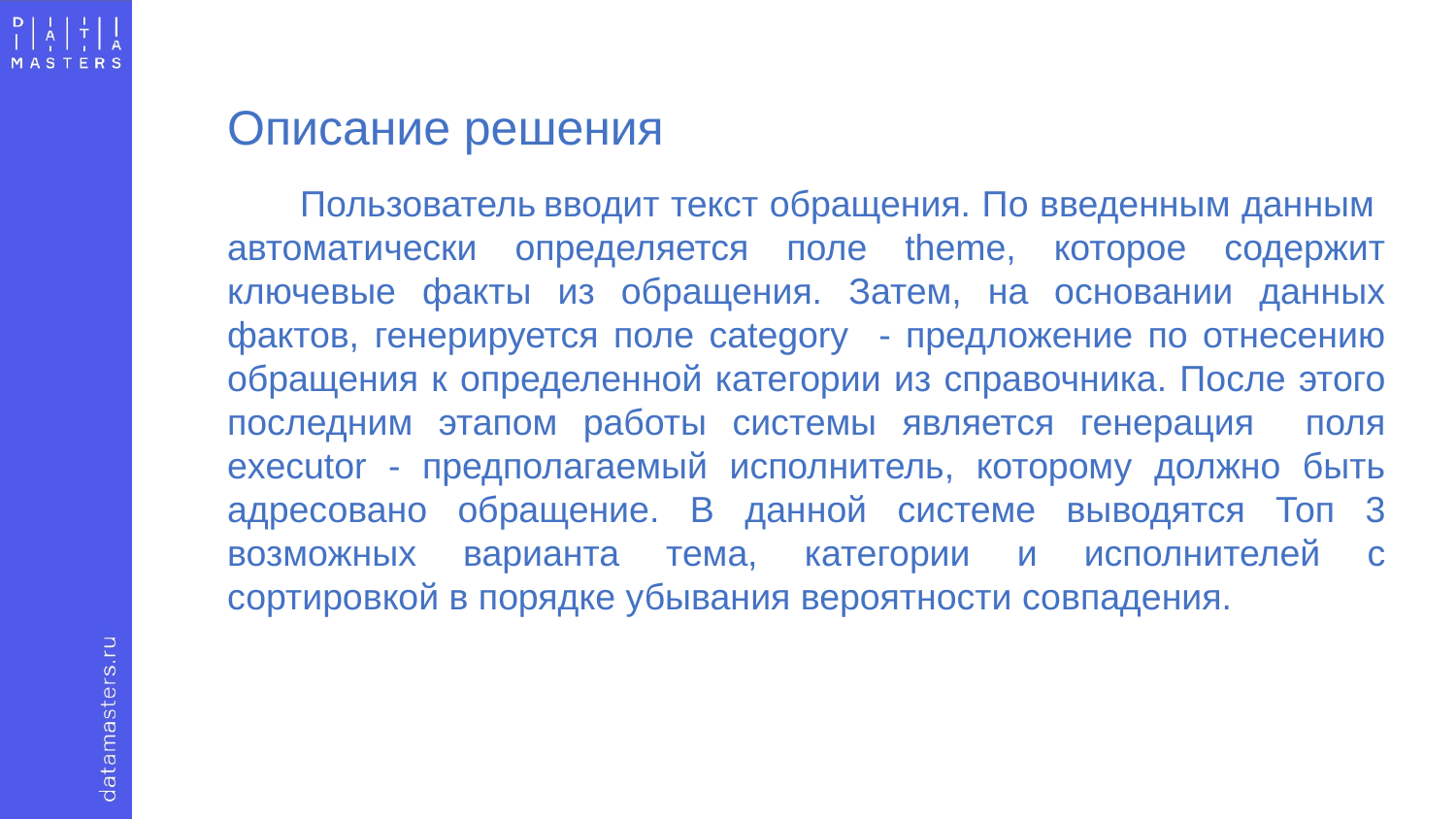

Описание решения

Пользователь вводит текст обращения. По введенным данным  автоматически определяется поле theme, которое содержит ключевые факты из обращения. Затем, на основании данных фактов, генерируется поле category  - предложение по отнесению обращения к определенной категории из справочника. После этого последним этапом работы системы является генерация  поля executor - предполагаемый исполнитель, которому должно быть адресовано обращение. В данной системе выводятся Топ 3 возможных варианта тема, категории и исполнителей с сортировкой в порядке убывания вероятности совпадения.